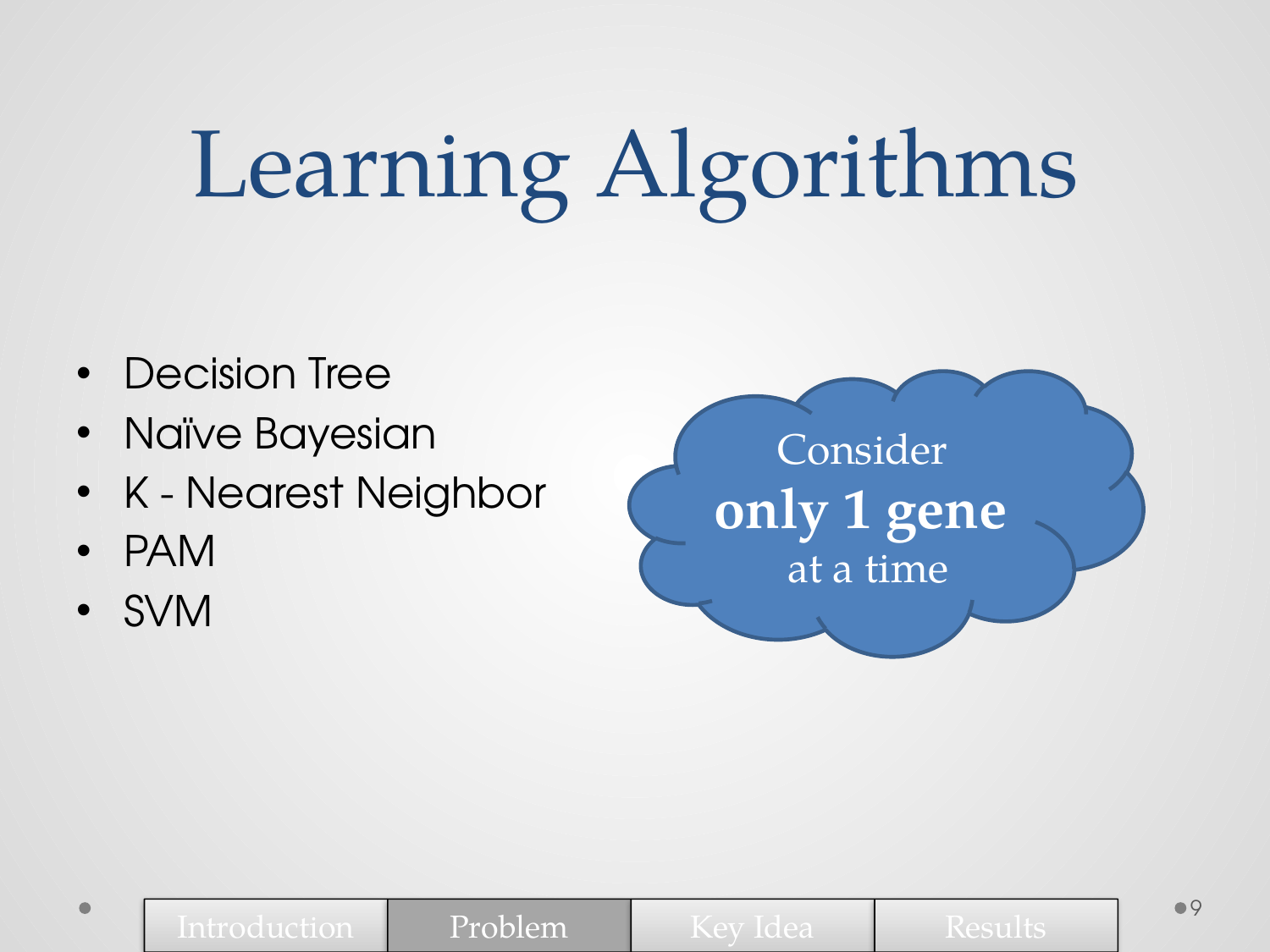

# Learning Algorithms

Decision Tree
Naïve Bayesian
K - Nearest Neighbor
PAM
SVM

Consider
only 1 gene
at a time
9
Introduction
Problem
Key Idea
Results